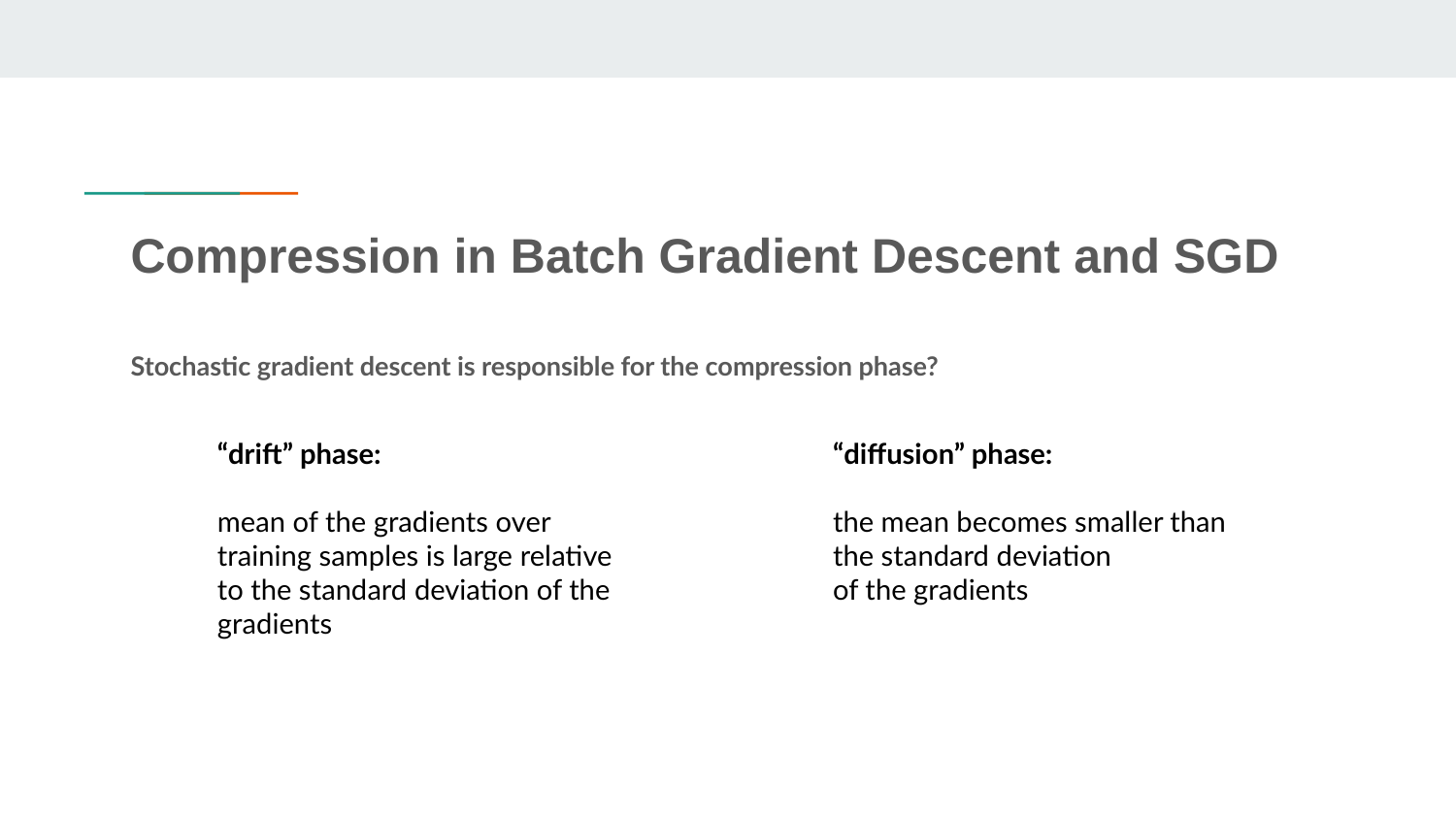

# Compression in Batch Gradient Descent and SGD
Stochastic gradient descent is responsible for the compression phase?
“drift” phase:

mean of the gradients over training samples is large relative to the standard deviation of the
gradients
“diffusion” phase:

the mean becomes smaller than the standard deviation
of the gradients